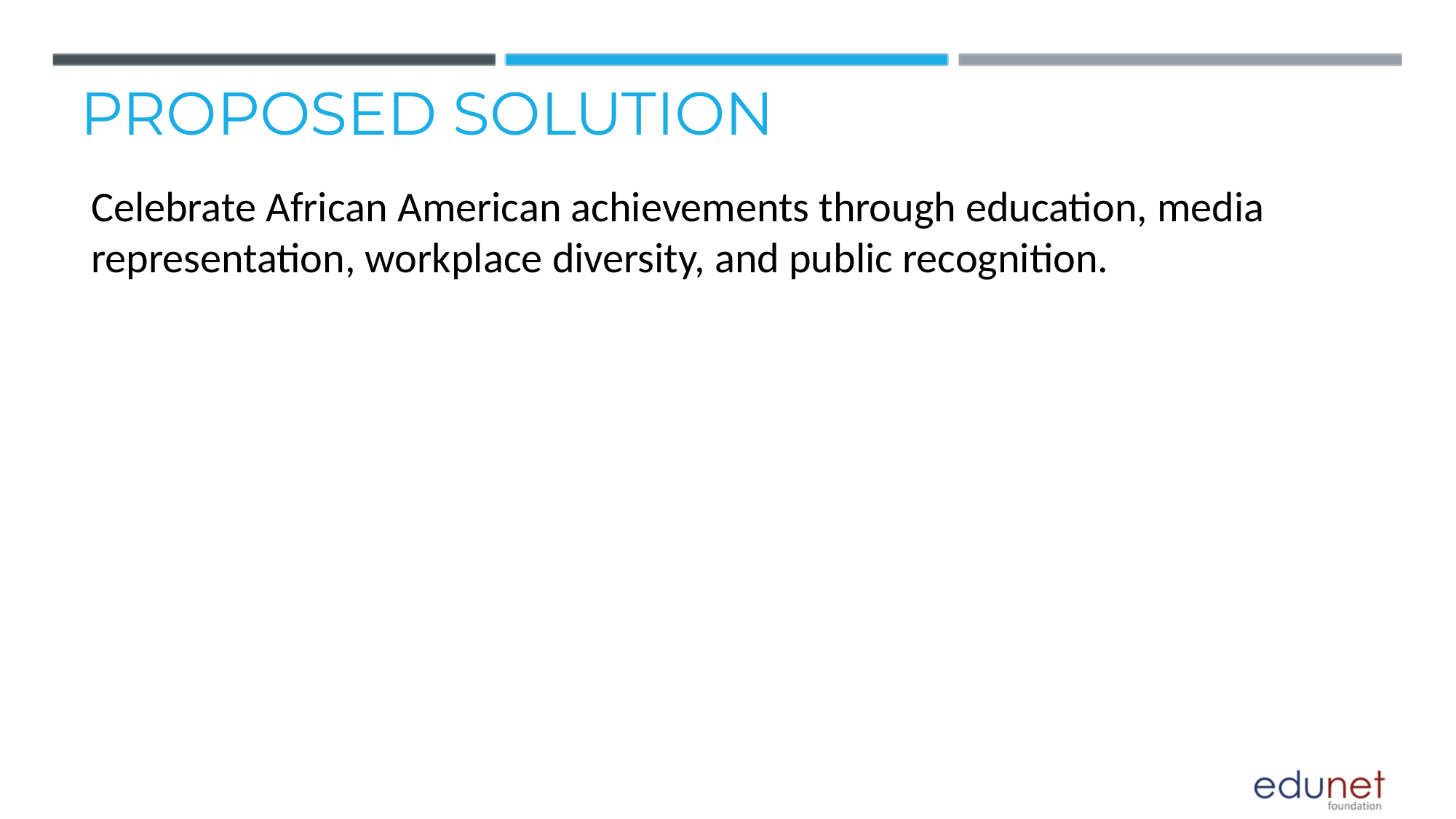

PROPOSED SOLUTION
Celebrate African American achievements through education, media representation, workplace diversity, and public recognition.